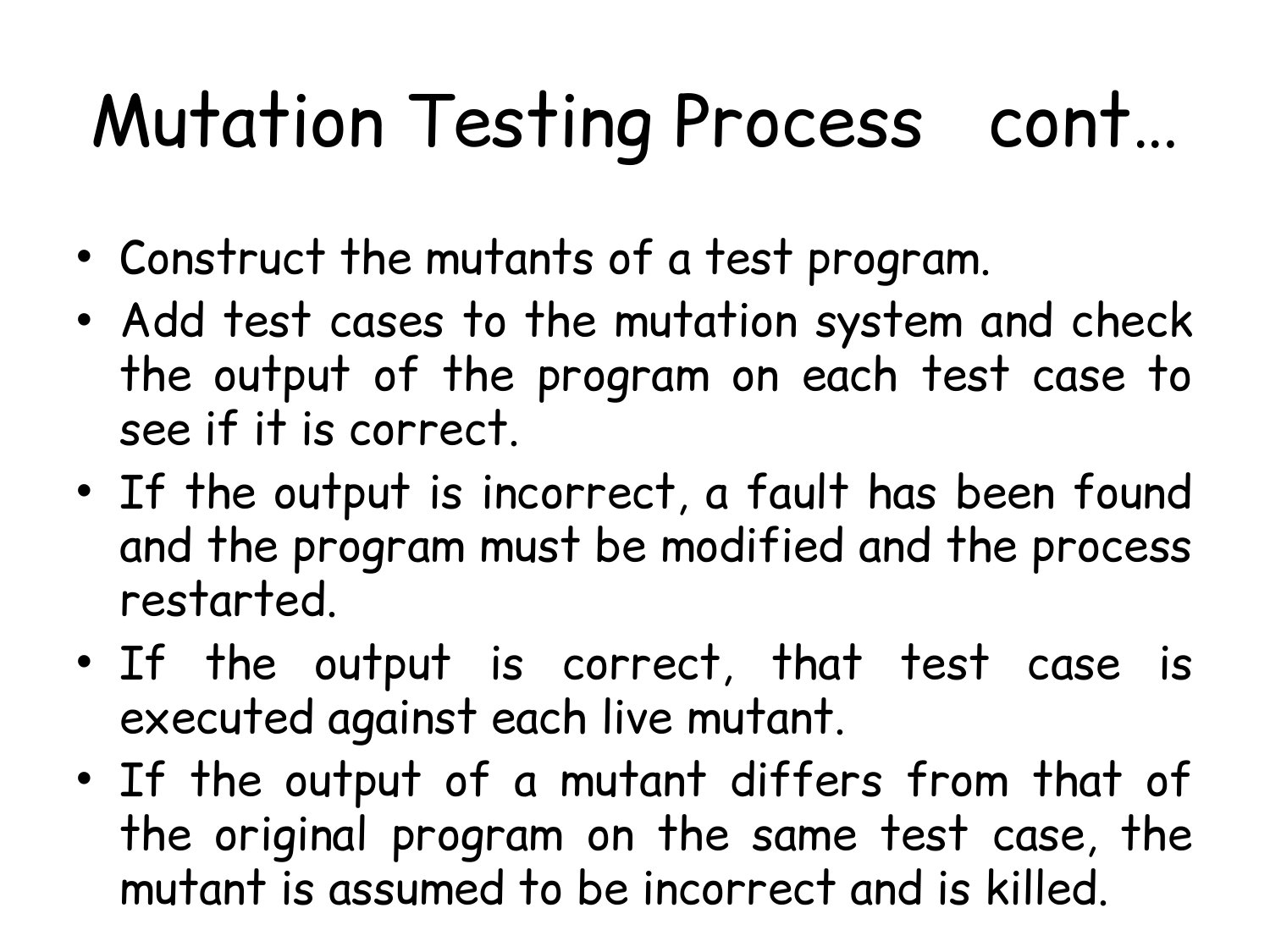

# Mutation Testing Process   cont…
Construct the mutants of a test program.
Add test cases to the mutation system and check the output of the program on each test case to see if it is correct.
If the output is incorrect, a fault has been found and the program must be modified and the process restarted.
If the output is correct, that test case is executed against each live mutant.
If the output of a mutant differs from that of the original program on the same test case, the mutant is assumed to be incorrect and is killed.